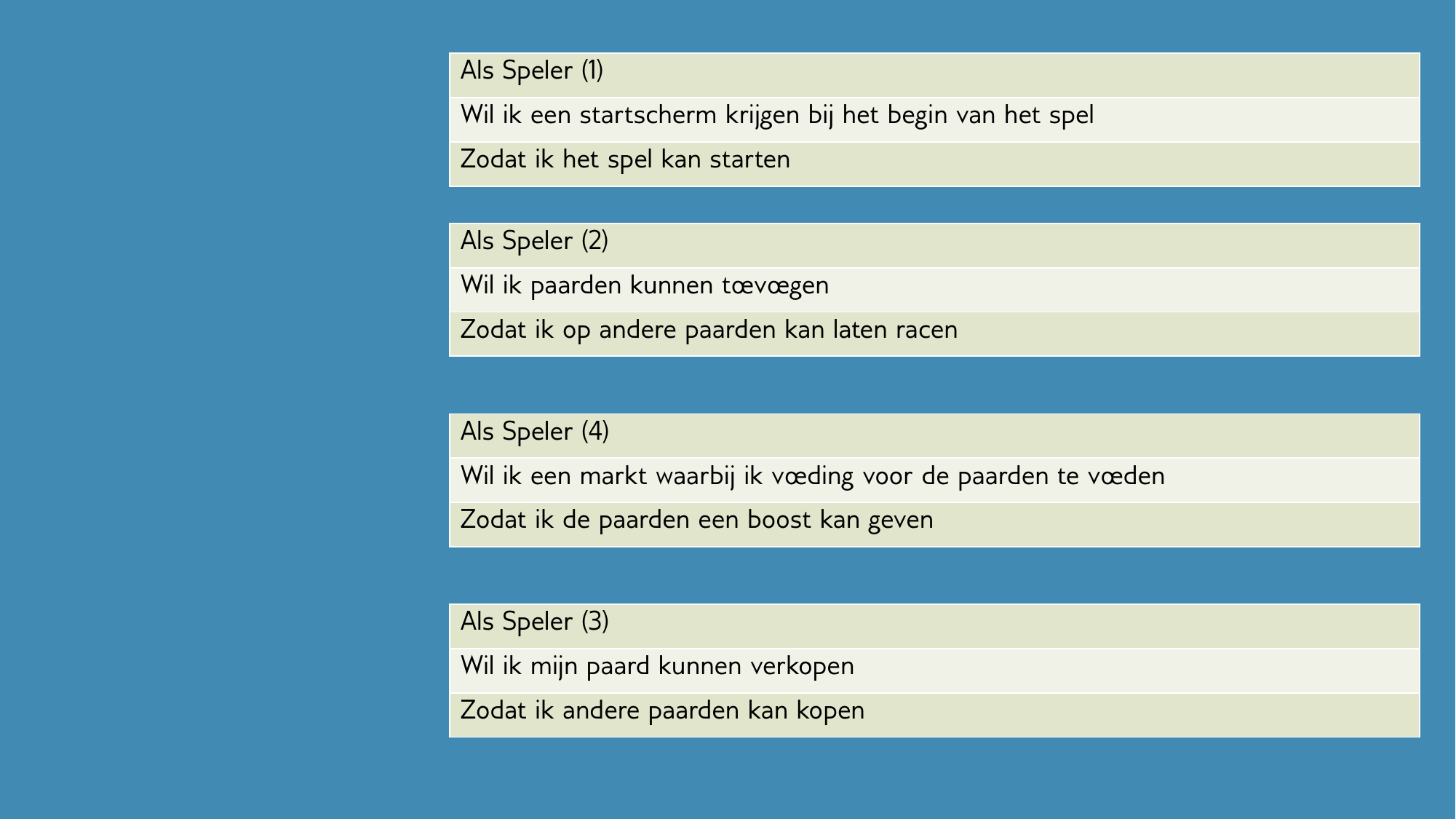

| Als Speler (1) |
| --- |
| Wil ik een startscherm krijgen bij het begin van het spel |
| Zodat ik het spel kan starten |
| Als Speler (2) |
| --- |
| Wil ik paarden kunnen toevoegen |
| Zodat ik op andere paarden kan laten racen |
| Als Speler (4) |
| --- |
| Wil ik een markt waarbij ik voeding voor de paarden te voeden |
| Zodat ik de paarden een boost kan geven |
| Als Speler (3) |
| --- |
| Wil ik mijn paard kunnen verkopen |
| Zodat ik andere paarden kan kopen |